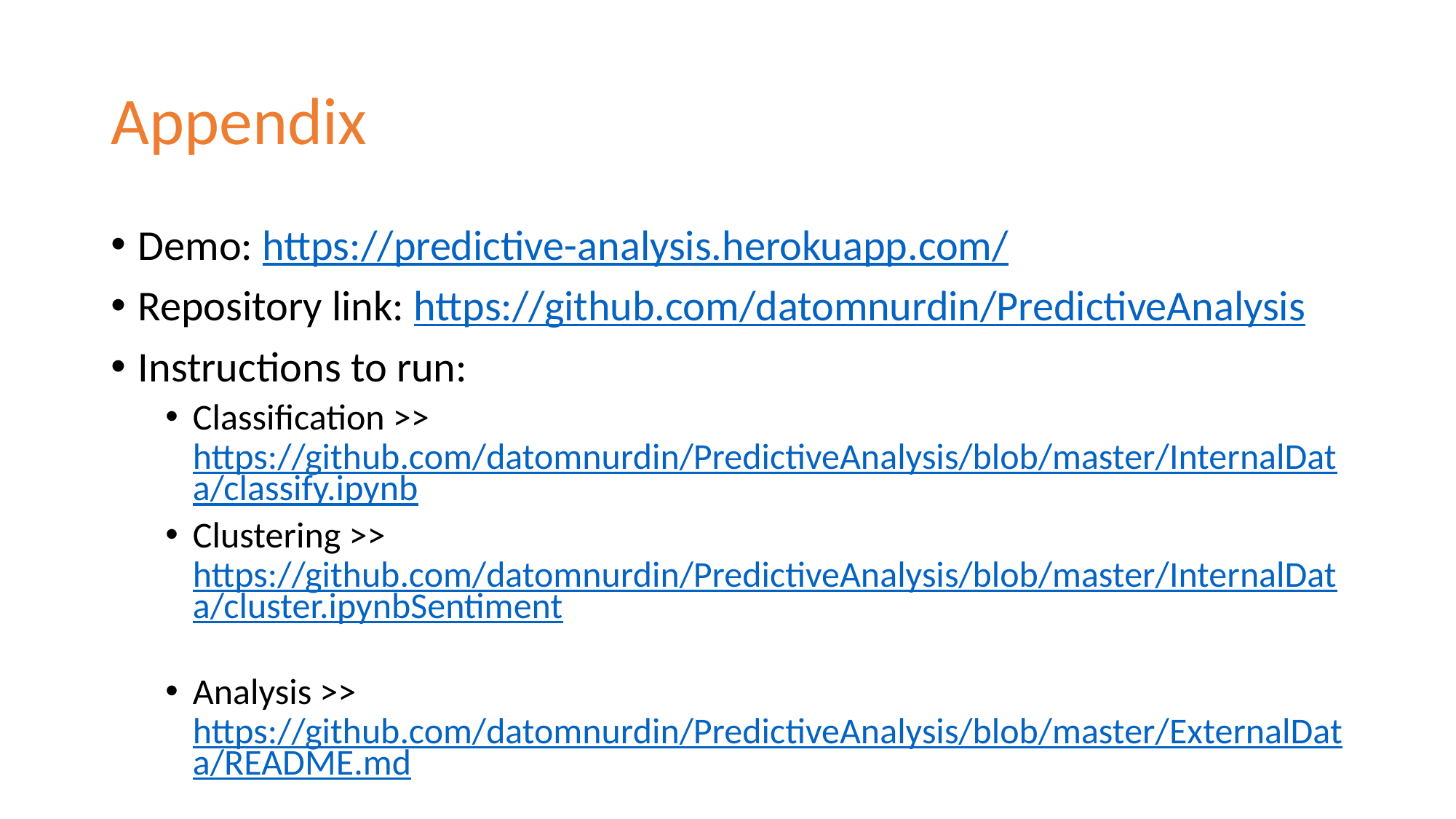

# Appendix
Demo: https://predictive-analysis.herokuapp.com/
Repository link: https://github.com/datomnurdin/PredictiveAnalysis
Instructions to run:
Classification >> https://github.com/datomnurdin/PredictiveAnalysis/blob/master/InternalData/classify.ipynb
Clustering >> https://github.com/datomnurdin/PredictiveAnalysis/blob/master/InternalData/cluster.ipynbSentiment
Analysis >> https://github.com/datomnurdin/PredictiveAnalysis/blob/master/ExternalData/README.md